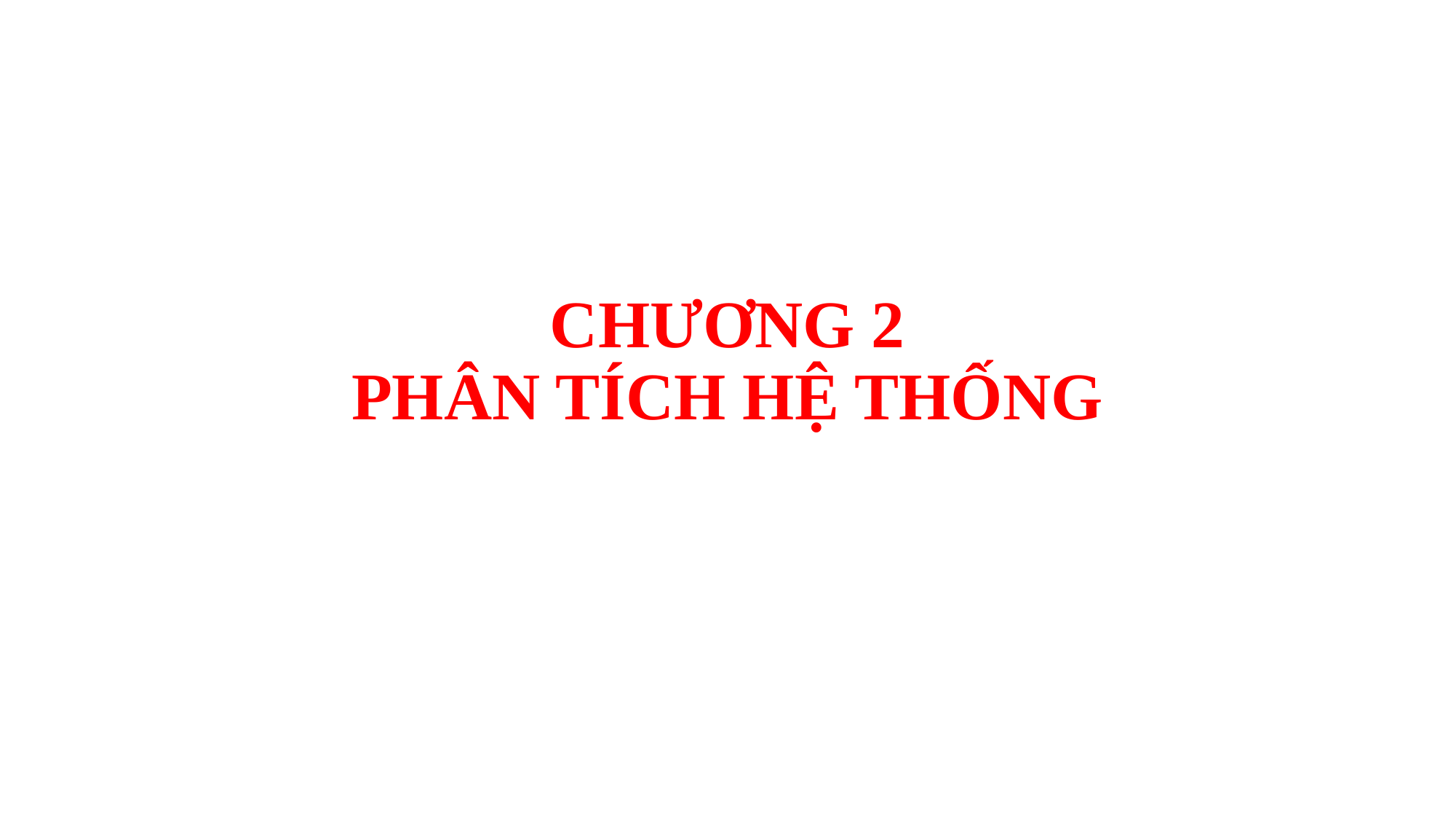

# CHƯƠNG 2 PHÂN TÍCH HỆ THỐNG